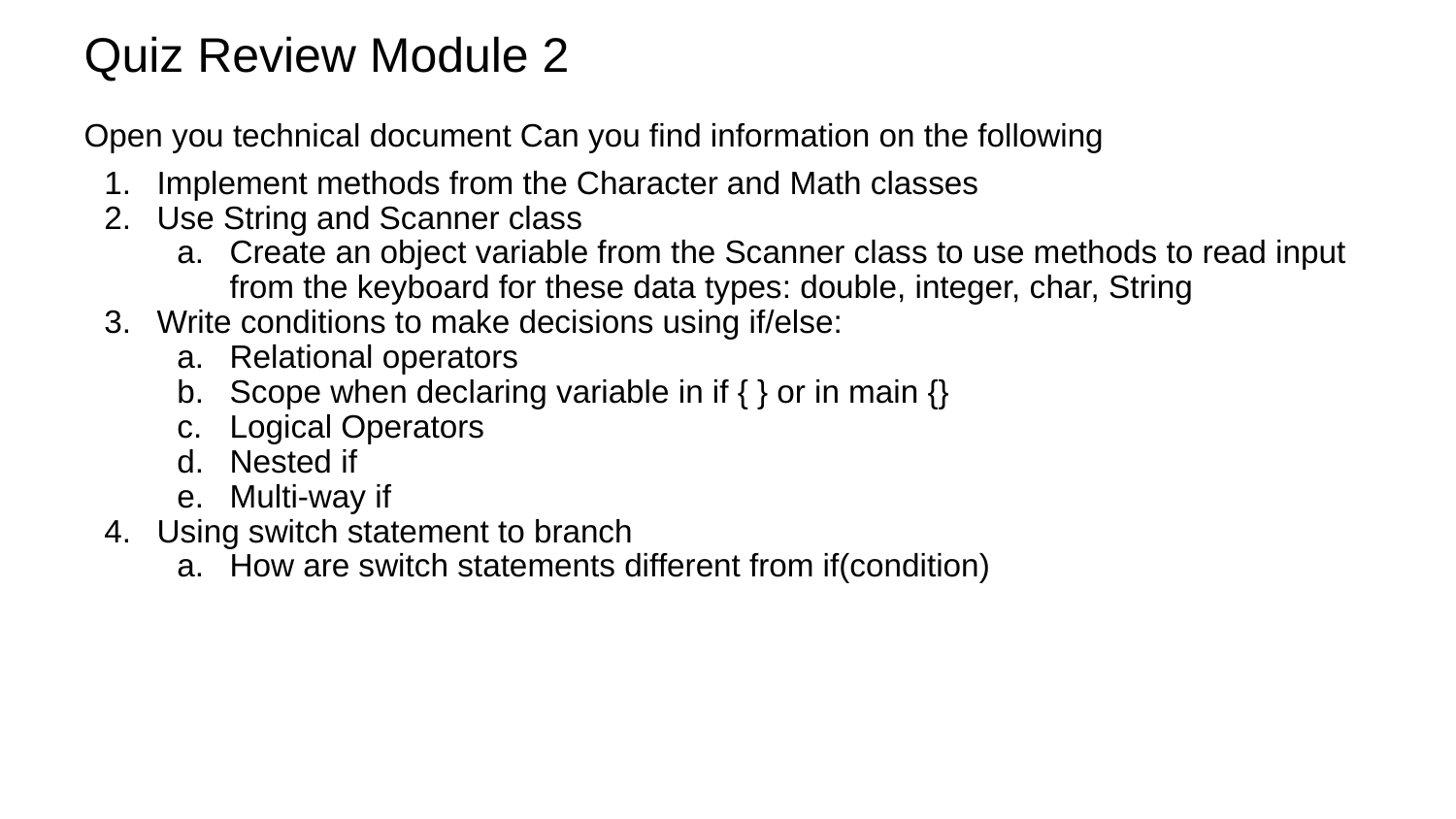

# Quiz Review Module 2
Open you technical document Can you find information on the following
Implement methods from the Character and Math classes
Use String and Scanner class
Create an object variable from the Scanner class to use methods to read input from the keyboard for these data types: double, integer, char, String
Write conditions to make decisions using if/else:
Relational operators
Scope when declaring variable in if { } or in main {}
Logical Operators
Nested if
Multi-way if
Using switch statement to branch
How are switch statements different from if(condition)